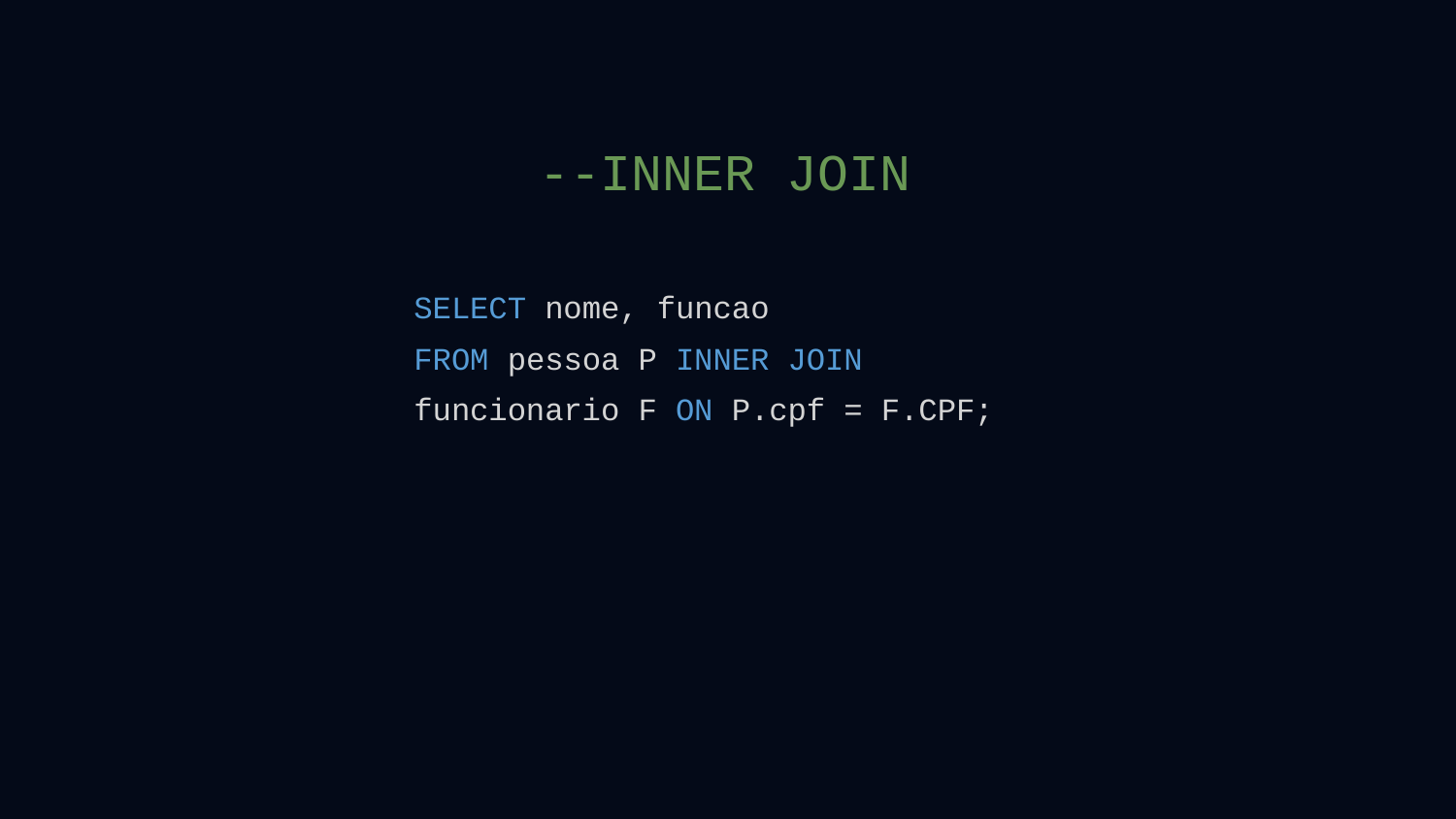

--INNER JOIN

SELECT nome, funcao
FROM pessoa P INNER JOIN funcionario F ON P.cpf = F.CPF;